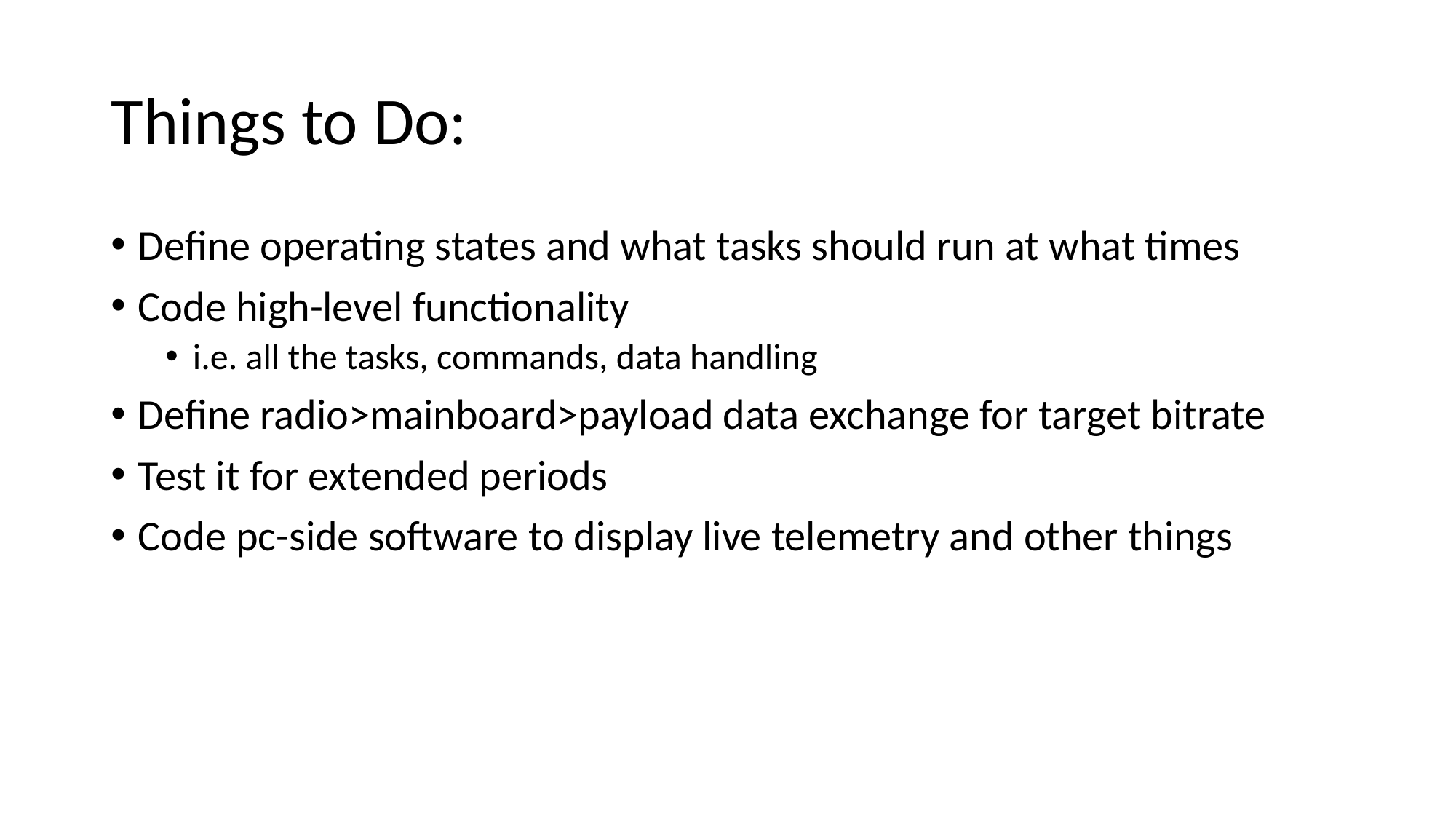

# Things to Do:
Define operating states and what tasks should run at what times
Code high-level functionality
i.e. all the tasks, commands, data handling
Define radio>mainboard>payload data exchange for target bitrate
Test it for extended periods
Code pc-side software to display live telemetry and other things